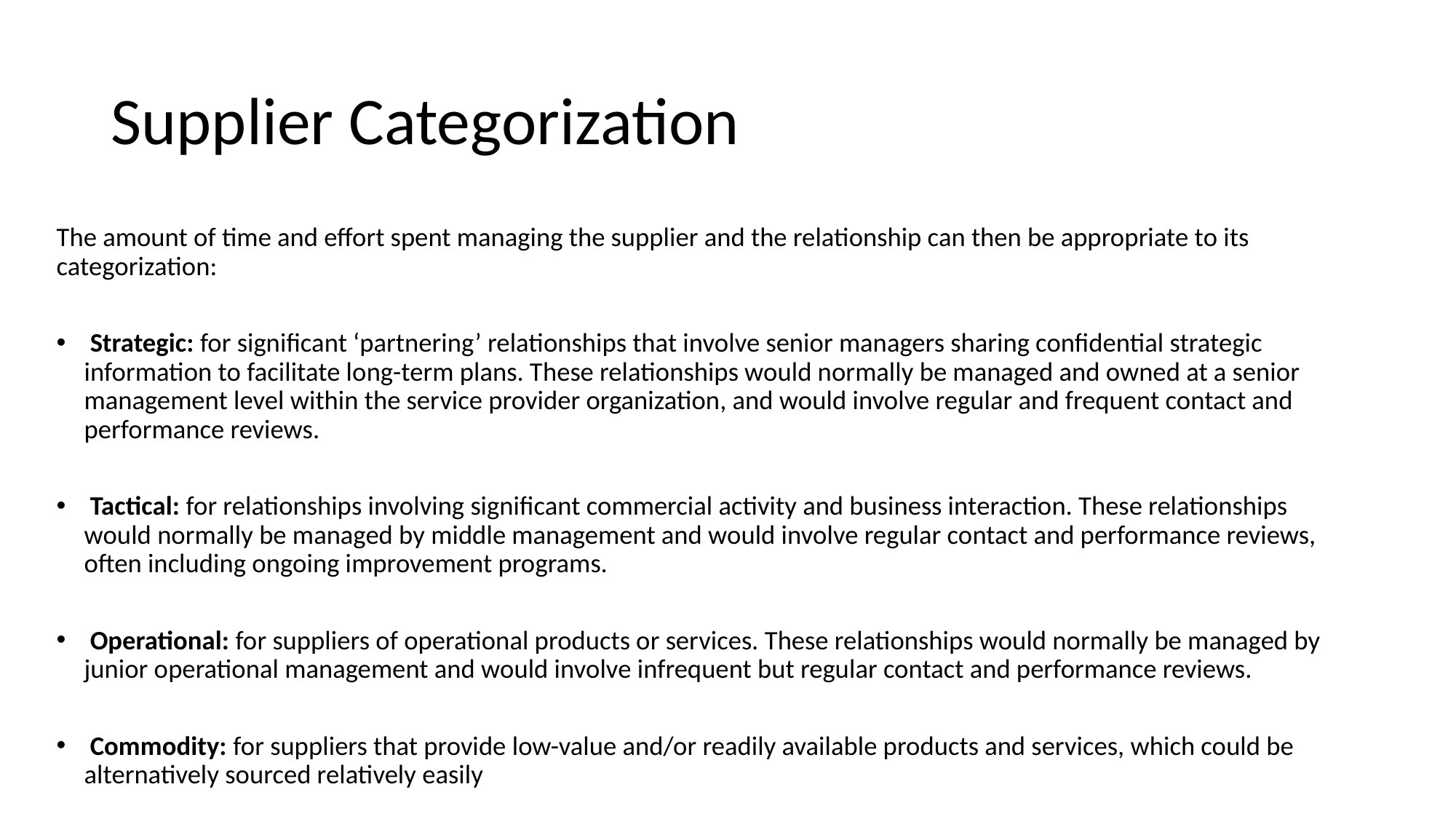

# Supplier Categorization
The amount of time and effort spent managing the supplier and the relationship can then be appropriate to its categorization:

 Strategic: for significant ‘partnering’ relationships that involve senior managers sharing confidential strategic information to facilitate long-term plans. These relationships would normally be managed and owned at a senior management level within the service provider organization, and would involve regular and frequent contact and performance reviews.

 Tactical: for relationships involving significant commercial activity and business interaction. These relationships would normally be managed by middle management and would involve regular contact and performance reviews, often including ongoing improvement programs.

 Operational: for suppliers of operational products or services. These relationships would normally be managed by junior operational management and would involve infrequent but regular contact and performance reviews.

 Commodity: for suppliers that provide low-value and/or readily available products and services, which could be alternatively sourced relatively easily